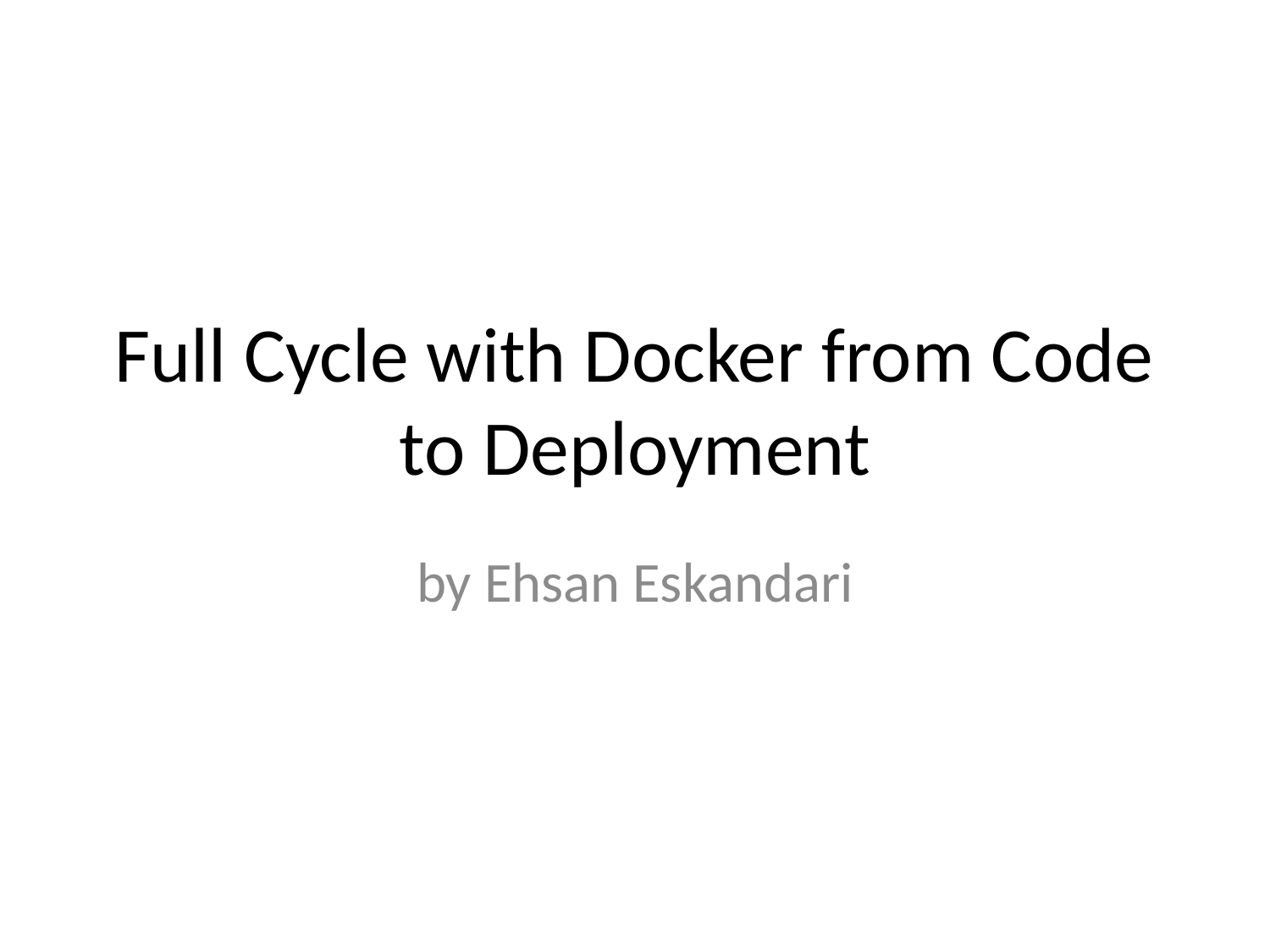

Full Cycle with Docker from Code to Deployment
by Ehsan Eskandari